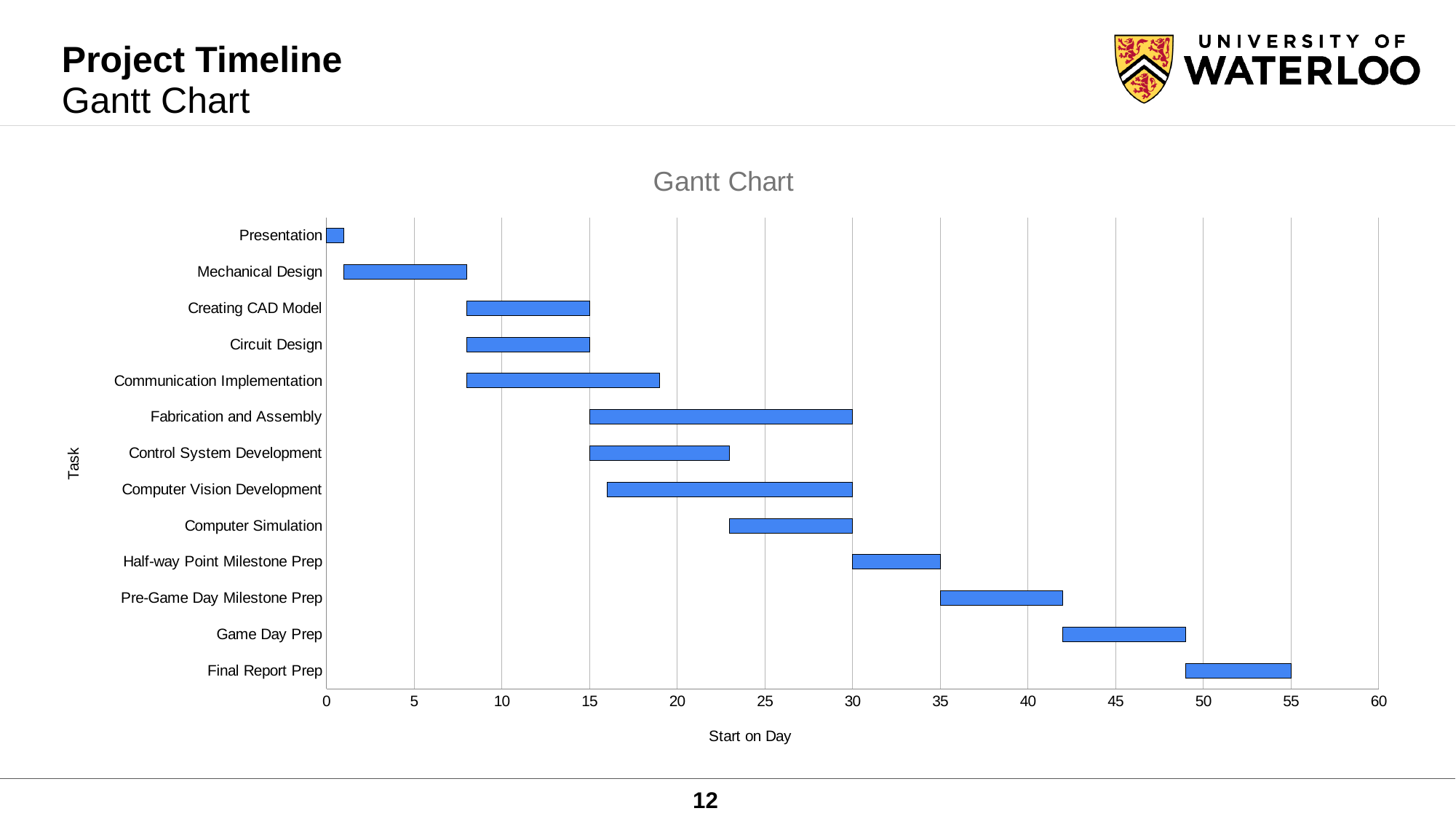

# Project Timeline
Gantt Chart

### Chart: Gantt Chart

| Category | Start on day | Duration |
|---|---|---|
| Presentation | 0.0 | 1.0 |
| Mechanical Design | 1.0 | 7.0 |
| Creating CAD Model | 8.0 | 7.0 |
| Circuit Design | 8.0 | 7.0 |
| Communication Implementation | 8.0 | 11.0 |
| Fabrication and Assembly | 15.0 | 15.0 |
| Control System Development | 15.0 | 8.0 |
| Computer Vision Development | 16.0 | 14.0 |
| Computer Simulation | 23.0 | 7.0 |
| Half-way Point Milestone Prep | 30.0 | 5.0 |
| Pre-Game Day Milestone Prep | 35.0 | 7.0 |
| Game Day Prep | 42.0 | 7.0 |
| Final Report Prep | 49.0 | 6.0 |
12